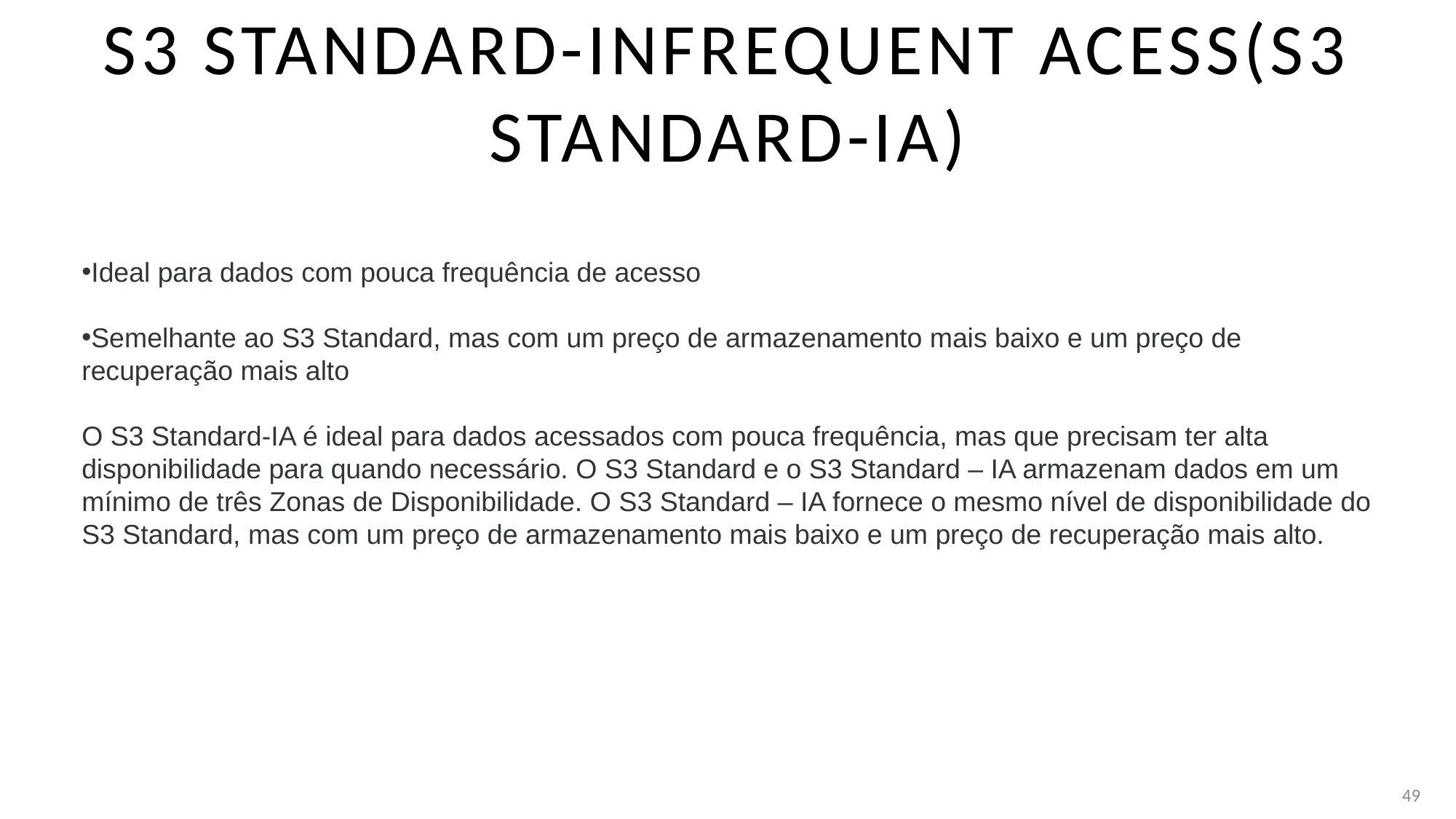

# S3 standard-Infrequent Acess(S3 Standard-IA)
Ideal para dados com pouca frequência de acesso

Semelhante ao S3 Standard, mas com um preço de armazenamento mais baixo e um preço de recuperação mais alto

O S3 Standard-IA é ideal para dados acessados com pouca frequência, mas que precisam ter alta disponibilidade para quando necessário. O S3 Standard e o S3 Standard – IA armazenam dados em um mínimo de três Zonas de Disponibilidade. O S3 Standard – IA fornece o mesmo nível de disponibilidade do S3 Standard, mas com um preço de armazenamento mais baixo e um preço de recuperação mais alto.

49